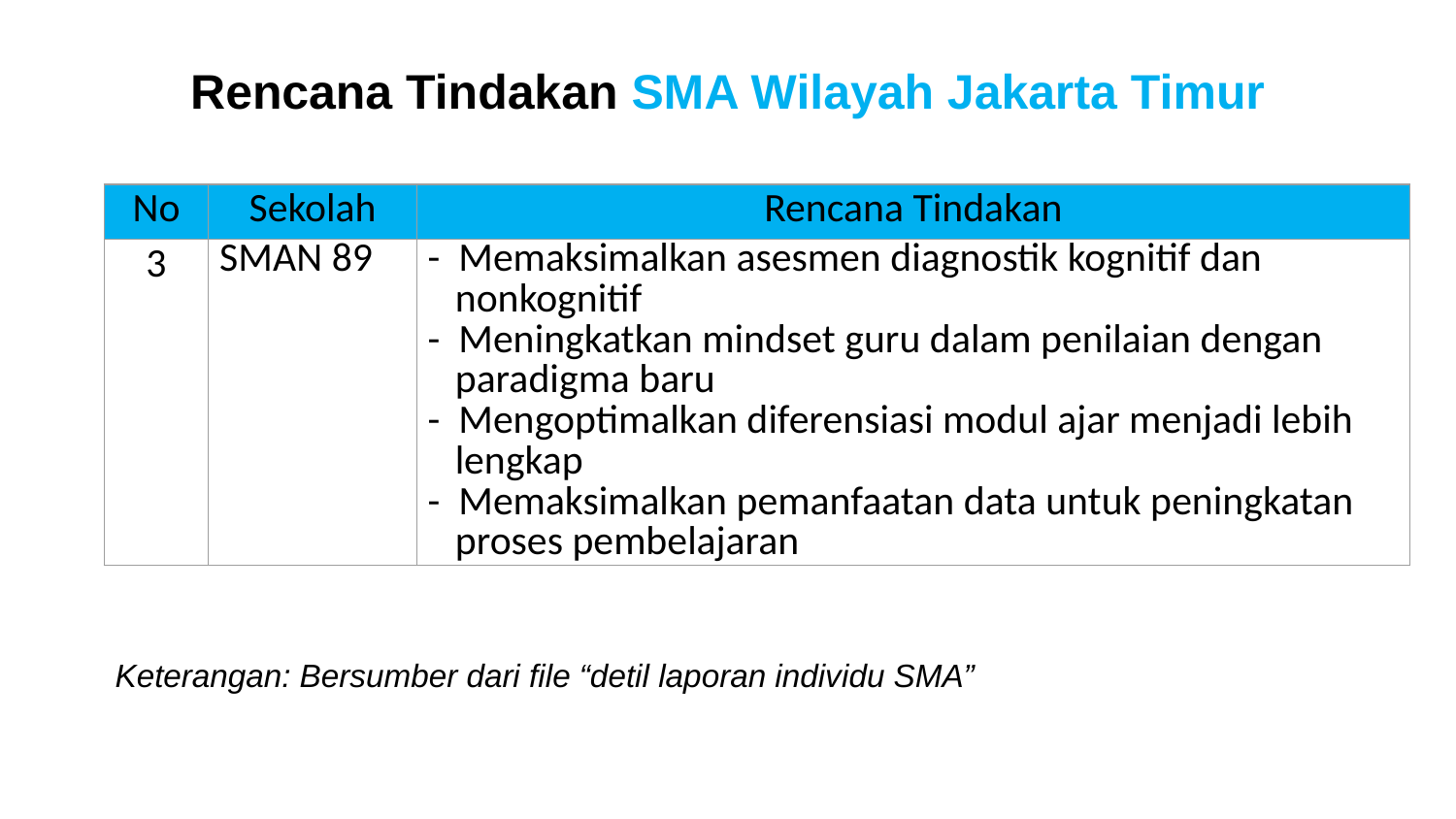

Rencana Tindakan SMA Wilayah Jakarta Timur
| No | Sekolah | Rencana Tindakan |
| --- | --- | --- |
| 3 | SMAN 89 | - Memaksimalkan asesmen diagnostik kognitif dan nonkognitif - Meningkatkan mindset guru dalam penilaian dengan paradigma baru - Mengoptimalkan diferensiasi modul ajar menjadi lebih lengkap - Memaksimalkan pemanfaatan data untuk peningkatan proses pembelajaran |
Keterangan: Bersumber dari file “detil laporan individu SMA”